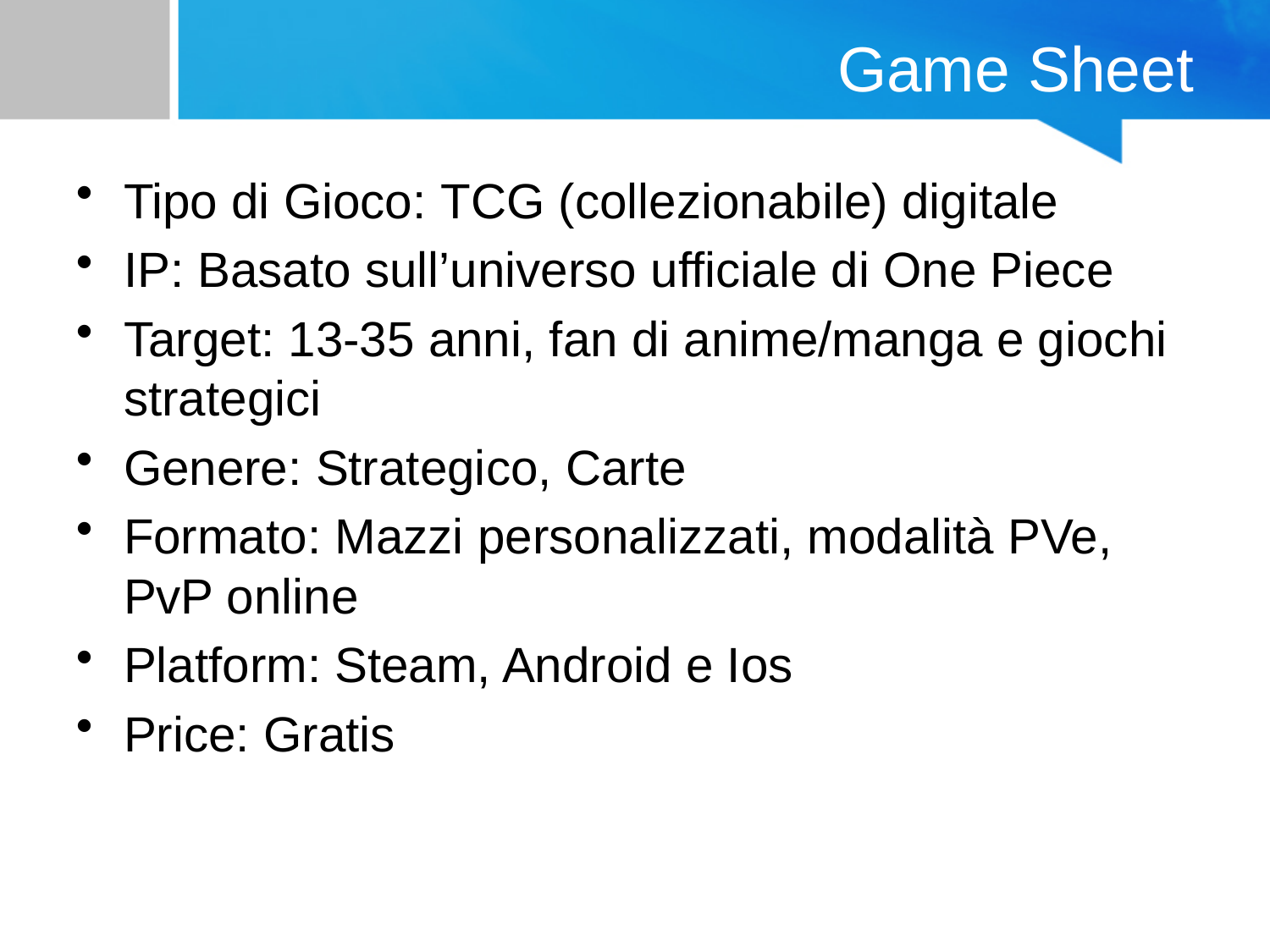

# Game Sheet
Tipo di Gioco: TCG (collezionabile) digitale
IP: Basato sull’universo ufficiale di One Piece
Target: 13-35 anni, fan di anime/manga e giochi strategici
Genere: Strategico, Carte
Formato: Mazzi personalizzati, modalità PVe, PvP online
Platform: Steam, Android e Ios
Price: Gratis